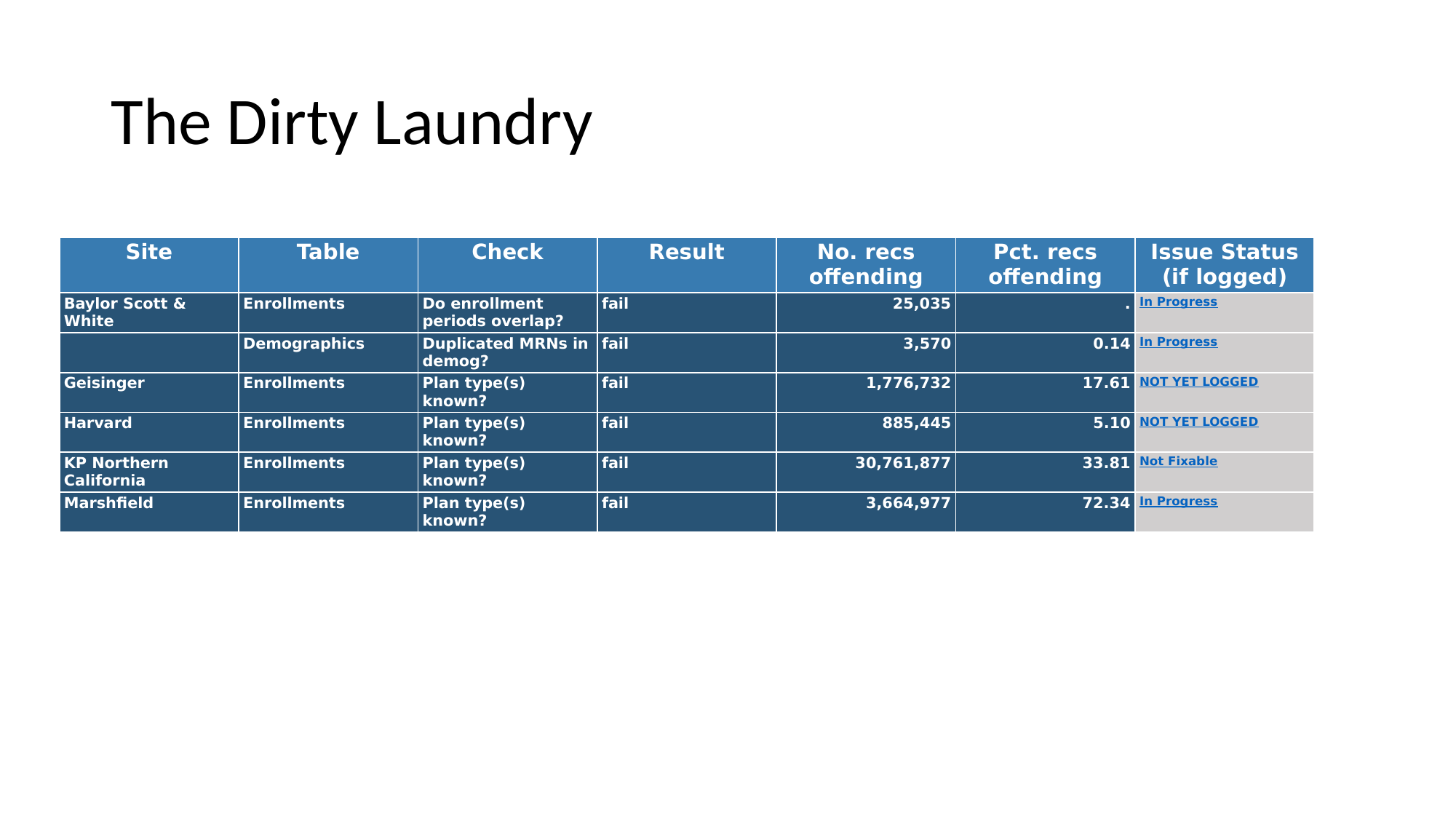

# The Dirty Laundry
| Site | Table | Check | Result | No. recs offending | Pct. recs offending | Issue Status (if logged) |
| --- | --- | --- | --- | --- | --- | --- |
| Baylor Scott & White | Enrollments | Do enrollment periods overlap? | fail | 25,035 | . | In Progress |
|  | Demographics | Duplicated MRNs in demog? | fail | 3,570 | 0.14 | In Progress |
| Geisinger | Enrollments | Plan type(s) known? | fail | 1,776,732 | 17.61 | NOT YET LOGGED |
| Harvard | Enrollments | Plan type(s) known? | fail | 885,445 | 5.10 | NOT YET LOGGED |
| KP Northern California | Enrollments | Plan type(s) known? | fail | 30,761,877 | 33.81 | Not Fixable |
| Marshfield | Enrollments | Plan type(s) known? | fail | 3,664,977 | 72.34 | In Progress |